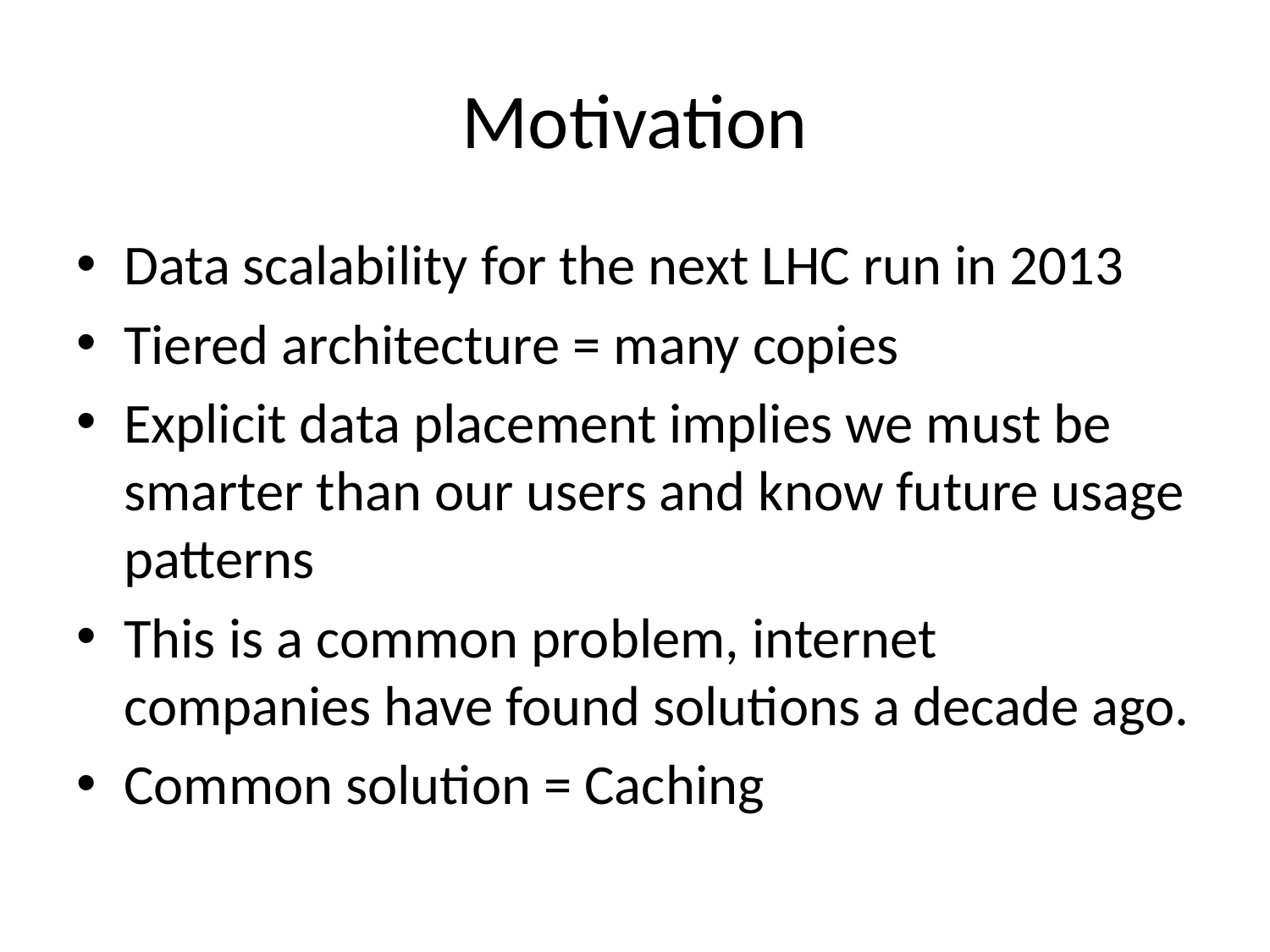

# Motivation
Data scalability for the next LHC run in 2013
Tiered architecture = many copies
Explicit data placement implies we must be smarter than our users and know future usage patterns
This is a common problem, internet companies have found solutions a decade ago.
Common solution = Caching